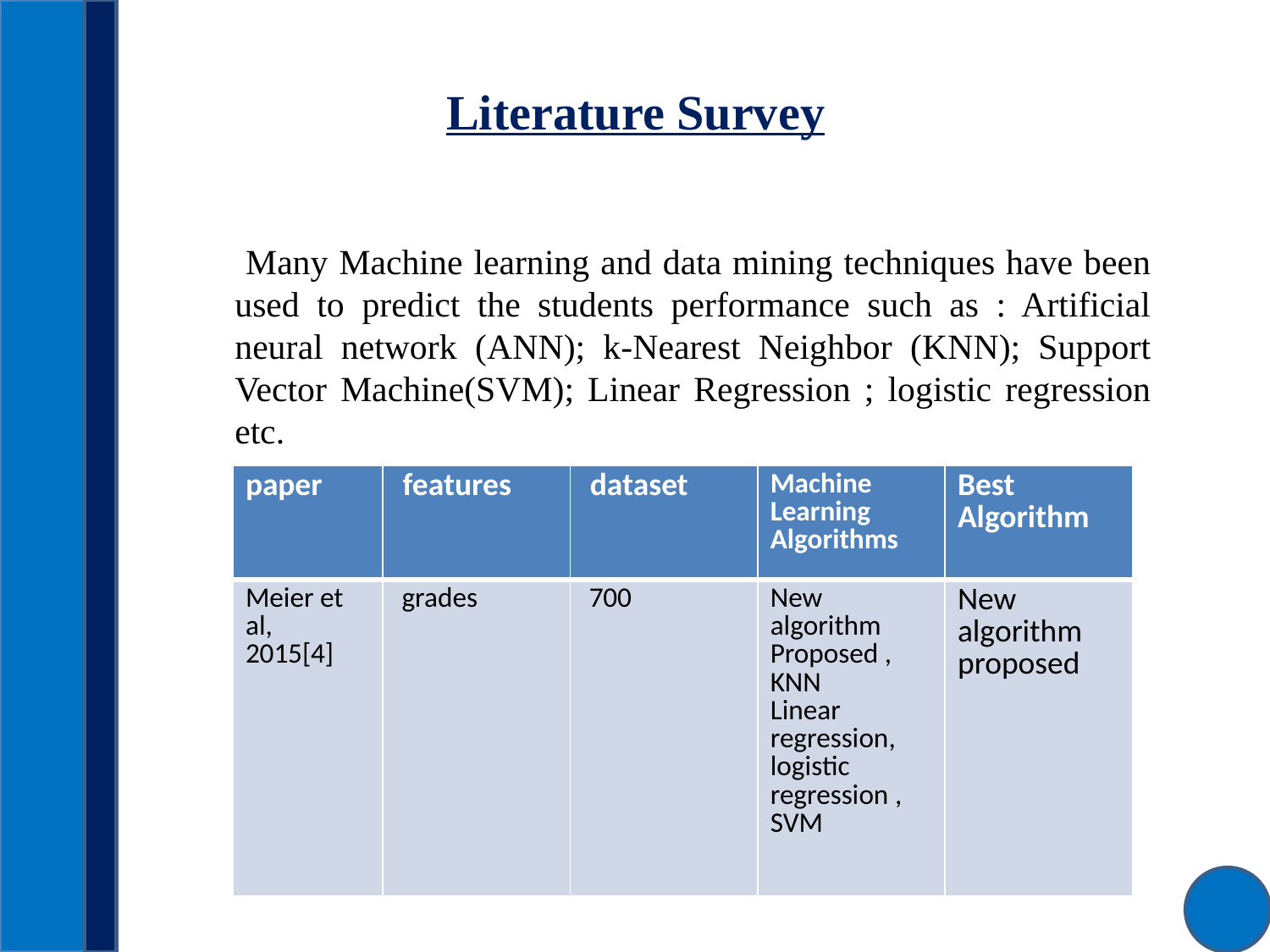

Literature Survey
 Many Machine learning and data mining techniques have been used to predict the students performance such as : Artificial neural network (ANN); k-Nearest Neighbor (KNN); Support Vector Machine(SVM); Linear Regression ; logistic regression etc.
| paper | features | dataset | Machine Learning Algorithms | Best Algorithm |
| --- | --- | --- | --- | --- |
| Meier et al, 2015[4] | grades | 700 | New algorithm Proposed , KNN Linear regression, logistic regression , SVM | New algorithm proposed |